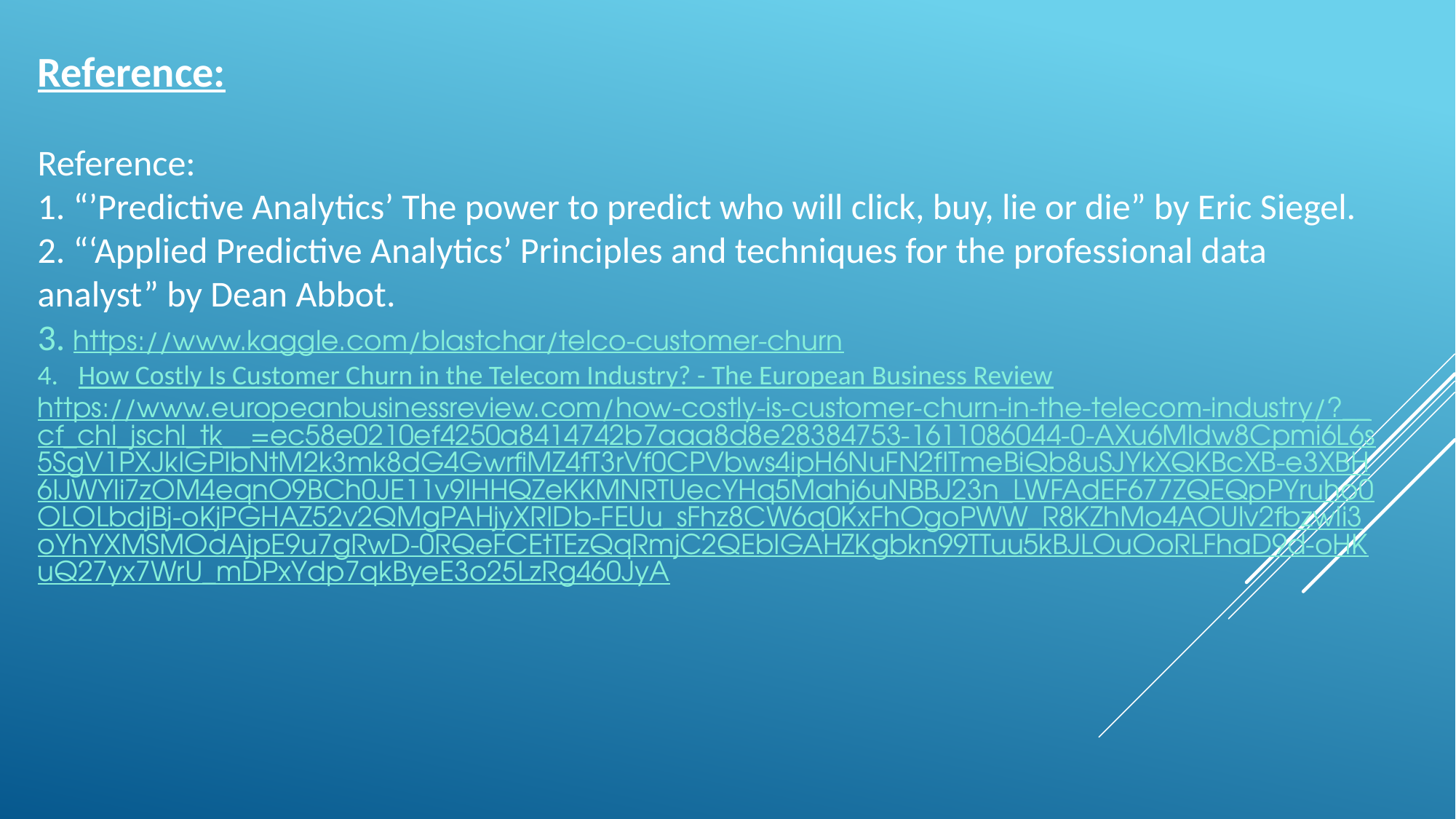

Reference:

Reference:
1. “’Predictive Analytics’ The power to predict who will click, buy, lie or die” by Eric Siegel.
2. “‘Applied Predictive Analytics’ Principles and techniques for the professional data analyst” by Dean Abbot.
3. https://www.kaggle.com/blastchar/telco-customer-churn
How Costly Is Customer Churn in the Telecom Industry? - The European Business Review
https://www.europeanbusinessreview.com/how-costly-is-customer-churn-in-the-telecom-industry/?__cf_chl_jschl_tk__=ec58e0210ef4250a8414742b7aaa8d8e28384753-1611086044-0-AXu6Mldw8Cpmi6L6s5SgV1PXJkIGPIbNtM2k3mk8dG4GwrfiMZ4fT3rVf0CPVbws4ipH6NuFN2fITmeBiQb8uSJYkXQKBcXB-e3XBH6IJWYli7zOM4eqnO9BCh0JE11v9IHHQZeKKMNRTUecYHq5Mahj6uNBBJ23n_LWFAdEF677ZQEQpPYruho0OLOLbdjBj-oKjPGHAZ52v2QMgPAHjyXRIDb-FEUu_sFhz8CW6q0KxFhOgoPWW_R8KZhMo4AOUlv2fbzwIi3oYhYXMSMOdAjpE9u7gRwD-0RQeFCEtTEzQqRmjC2QEbIGAHZKgbkn99TTuu5kBJLOuOoRLFhaD9d-oHKuQ27yx7WrU_mDPxYdp7qkByeE3o25LzRg460JyA